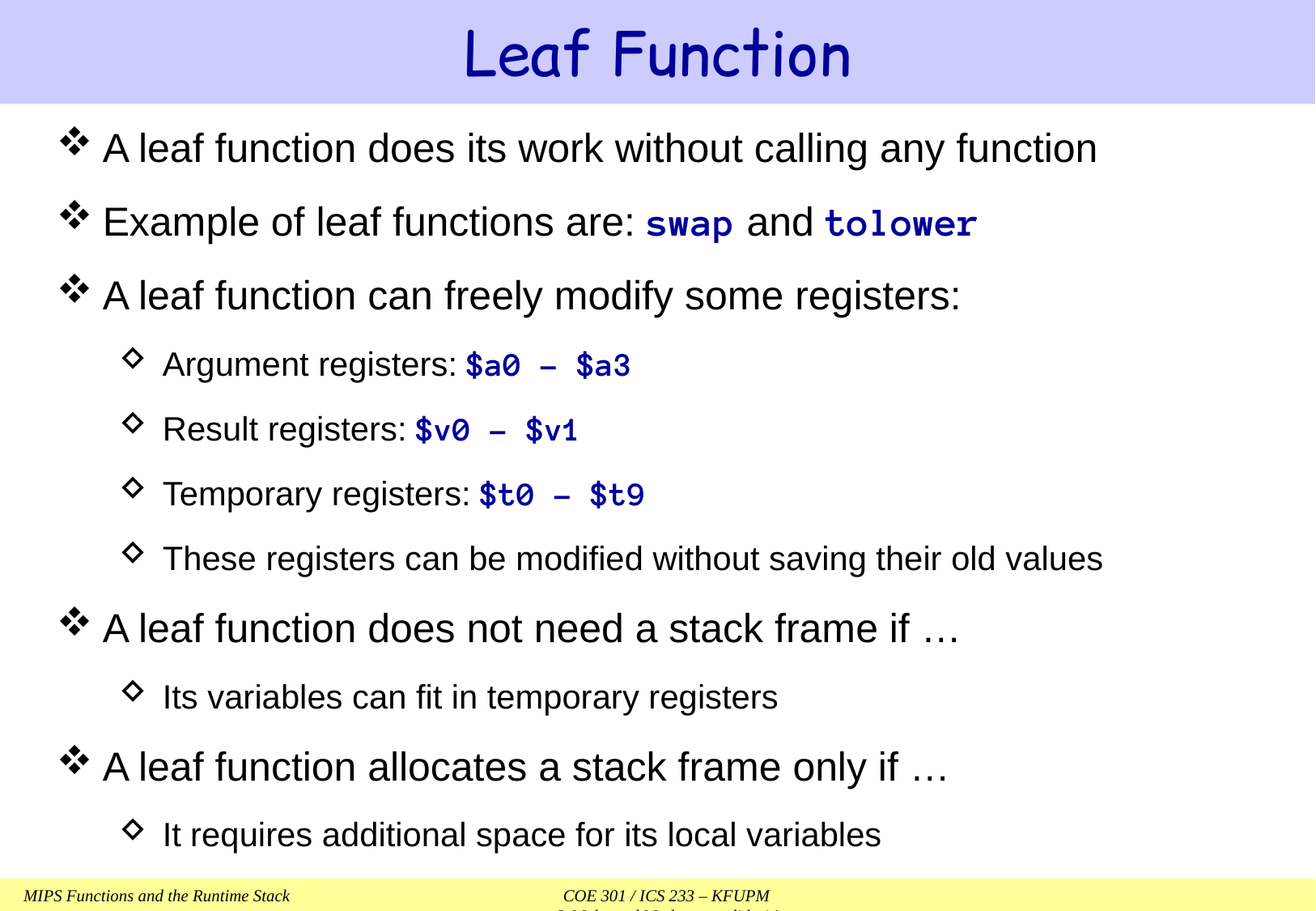

# Leaf Function
A leaf function does its work without calling any function
Example of leaf functions are: swap and tolower
A leaf function can freely modify some registers:
Argument registers: $a0 - $a3
Result registers: $v0 - $v1
Temporary registers: $t0 - $t9
These registers can be modified without saving their old values
A leaf function does not need a stack frame if …
Its variables can fit in temporary registers
A leaf function allocates a stack frame only if …
It requires additional space for its local variables